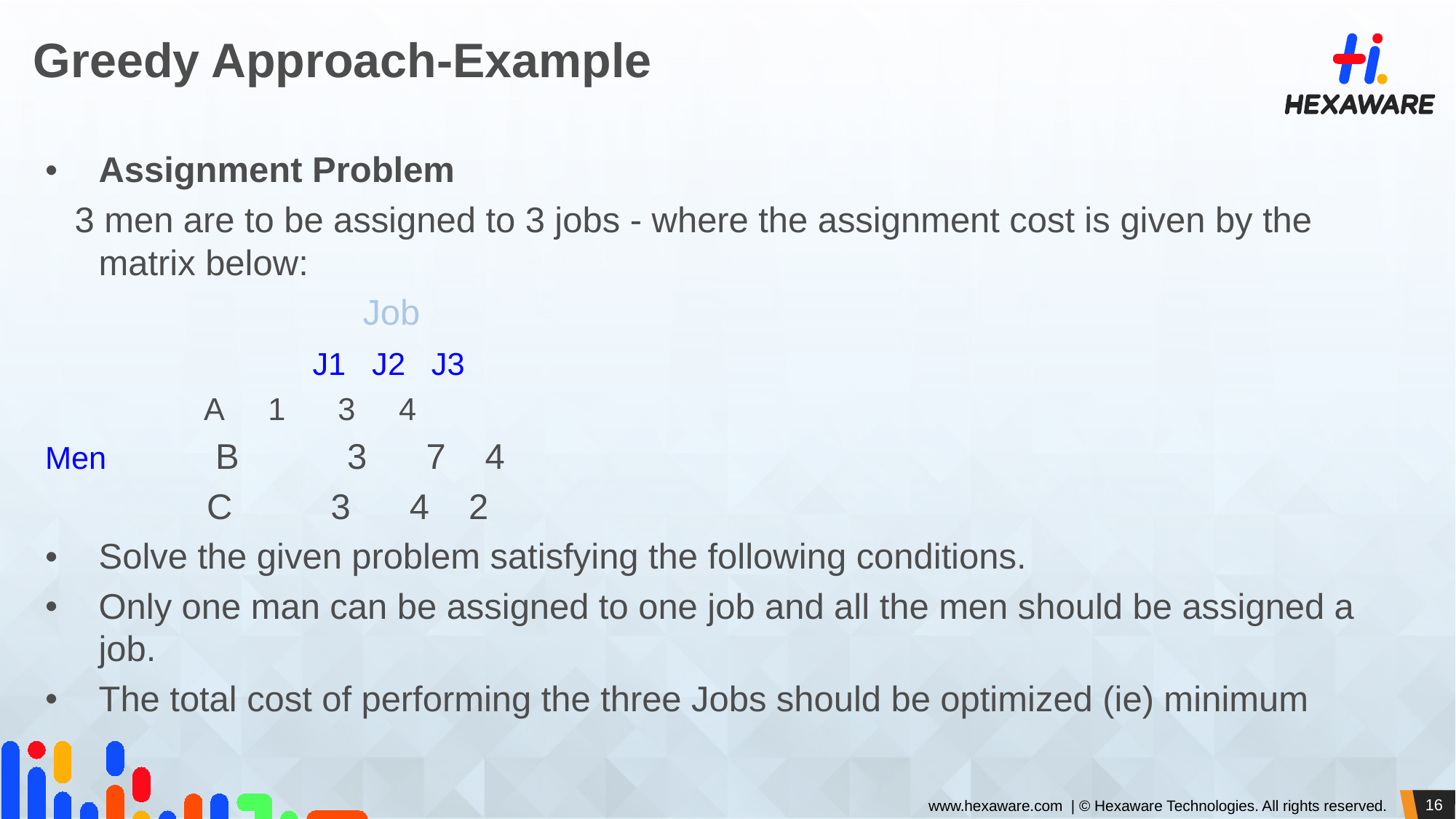

# Greedy Approach-Example
Assignment Problem
   3 men are to be assigned to 3 jobs - where the assignment cost is given by the matrix below:
       	                Job
   	            	J1   J2   J3
          A 	1      3     4
Men	 B           3      7    4
   	           C          3      4    2
Solve the given problem satisfying the following conditions.
Only one man can be assigned to one job and all the men should be assigned a job.
The total cost of performing the three Jobs should be optimized (ie) minimum